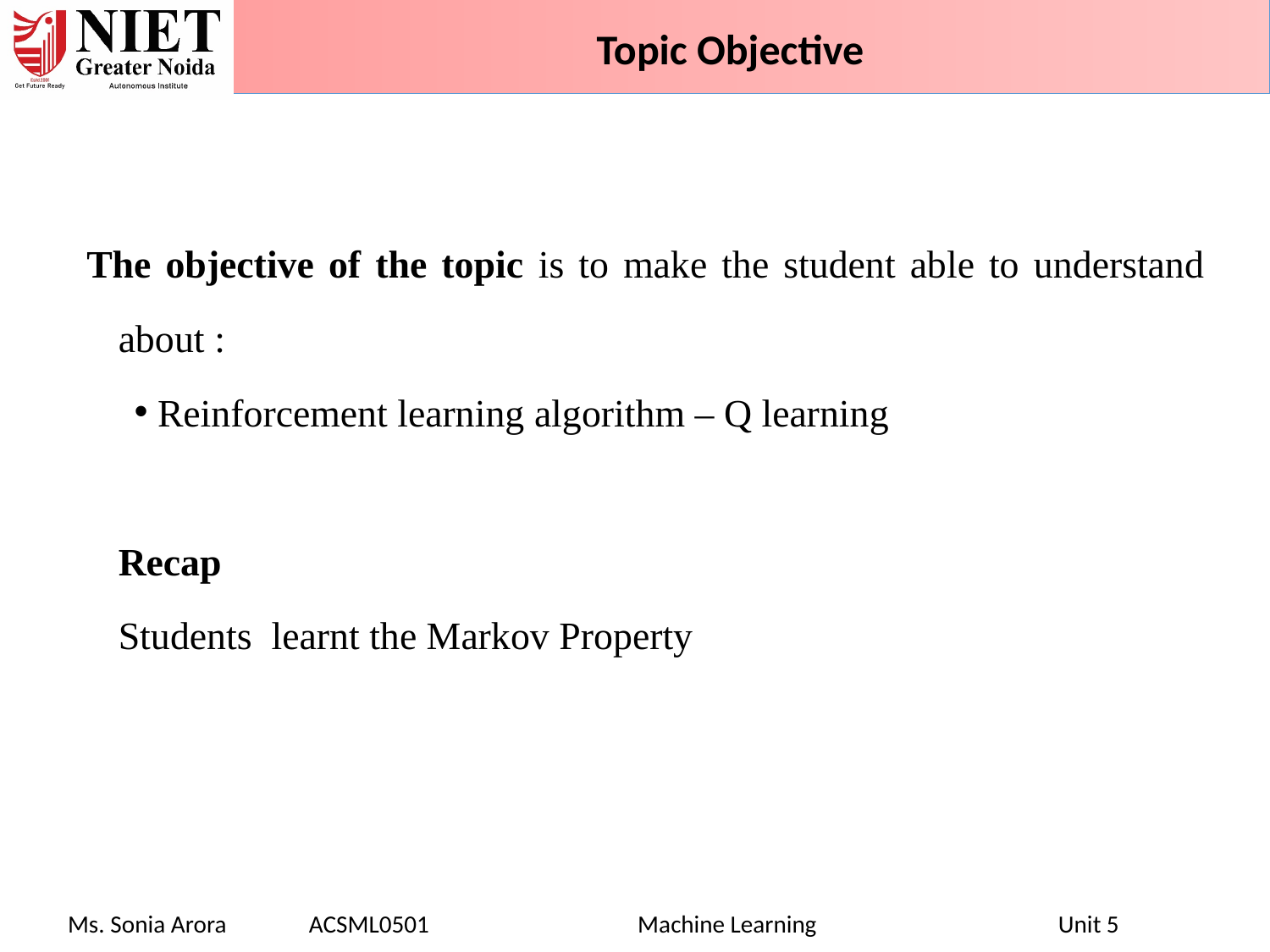

Topic Objective

The objective of the topic is to make the student able to understand about :
 Reinforcement learning algorithm – Q learning

Recap
Students  learnt the Markov Property